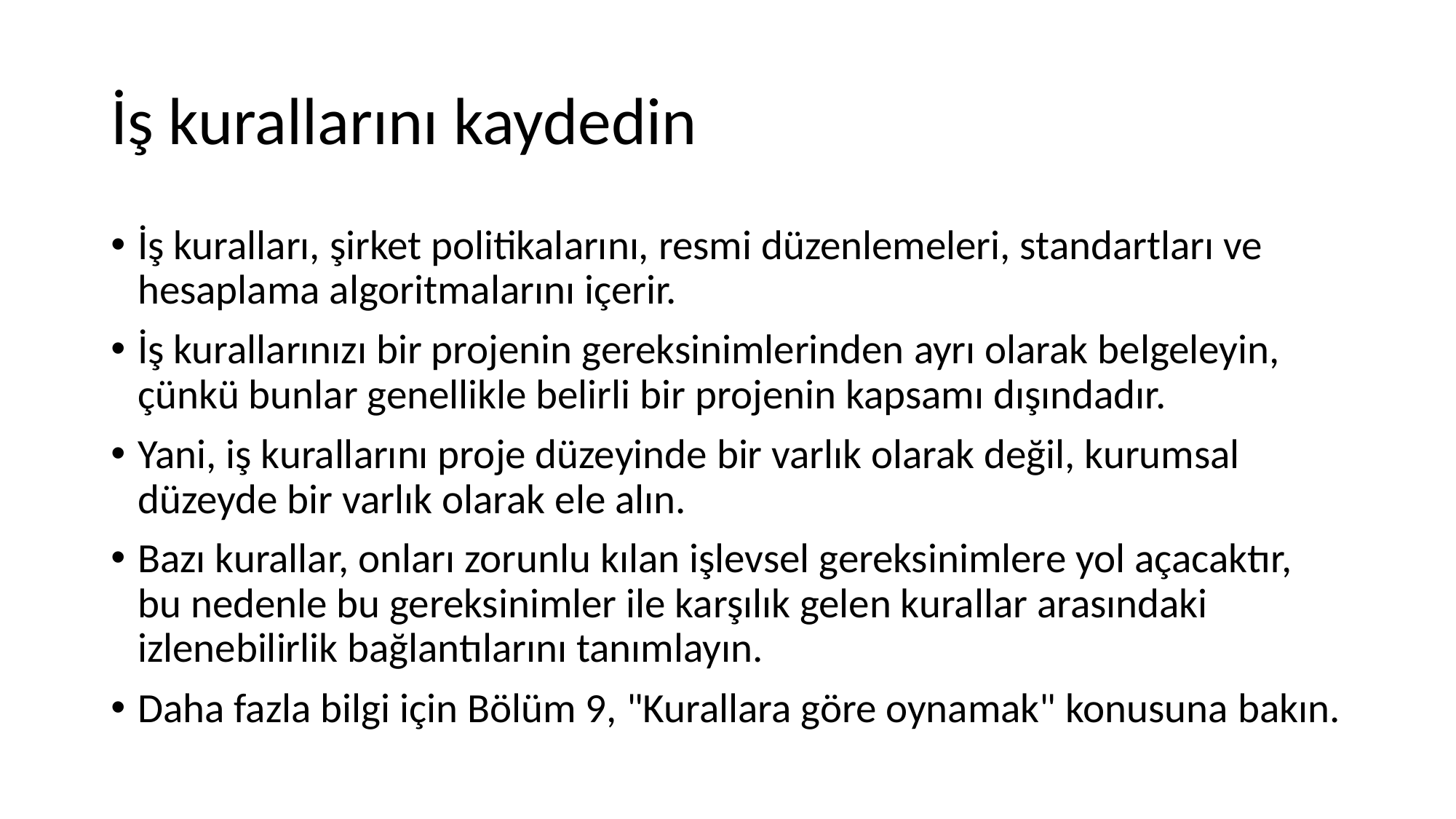

# İş kurallarını kaydedin
İş kuralları, şirket politikalarını, resmi düzenlemeleri, standartları ve hesaplama algoritmalarını içerir.
İş kurallarınızı bir projenin gereksinimlerinden ayrı olarak belgeleyin, çünkü bunlar genellikle belirli bir projenin kapsamı dışındadır.
Yani, iş kurallarını proje düzeyinde bir varlık olarak değil, kurumsal düzeyde bir varlık olarak ele alın.
Bazı kurallar, onları zorunlu kılan işlevsel gereksinimlere yol açacaktır, bu nedenle bu gereksinimler ile karşılık gelen kurallar arasındaki izlenebilirlik bağlantılarını tanımlayın.
Daha fazla bilgi için Bölüm 9, "Kurallara göre oynamak" konusuna bakın.